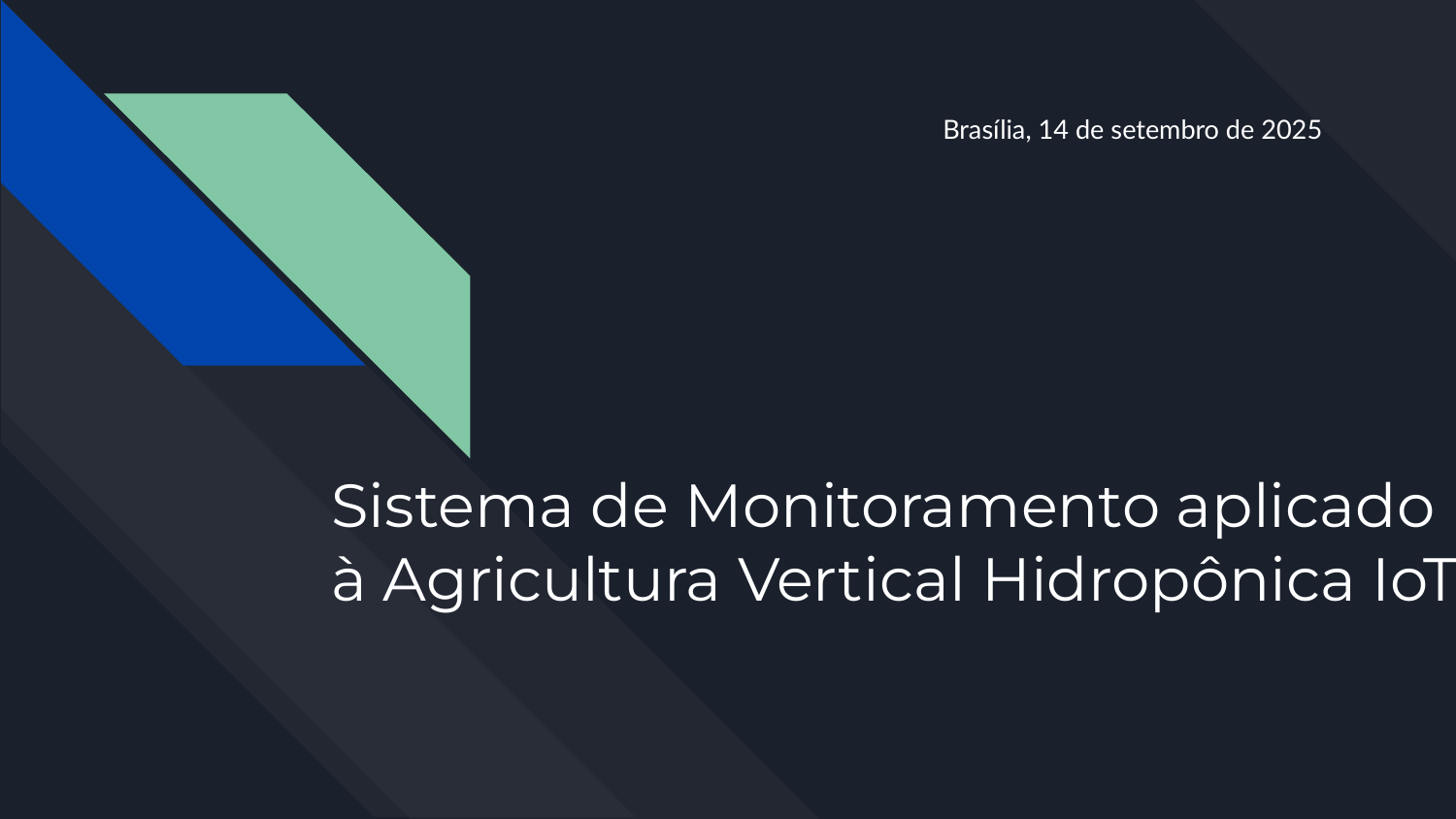

Brasília, 14 de setembro de 2025
# Sistema de Monitoramento aplicado à Agricultura Vertical Hidropônica IoT